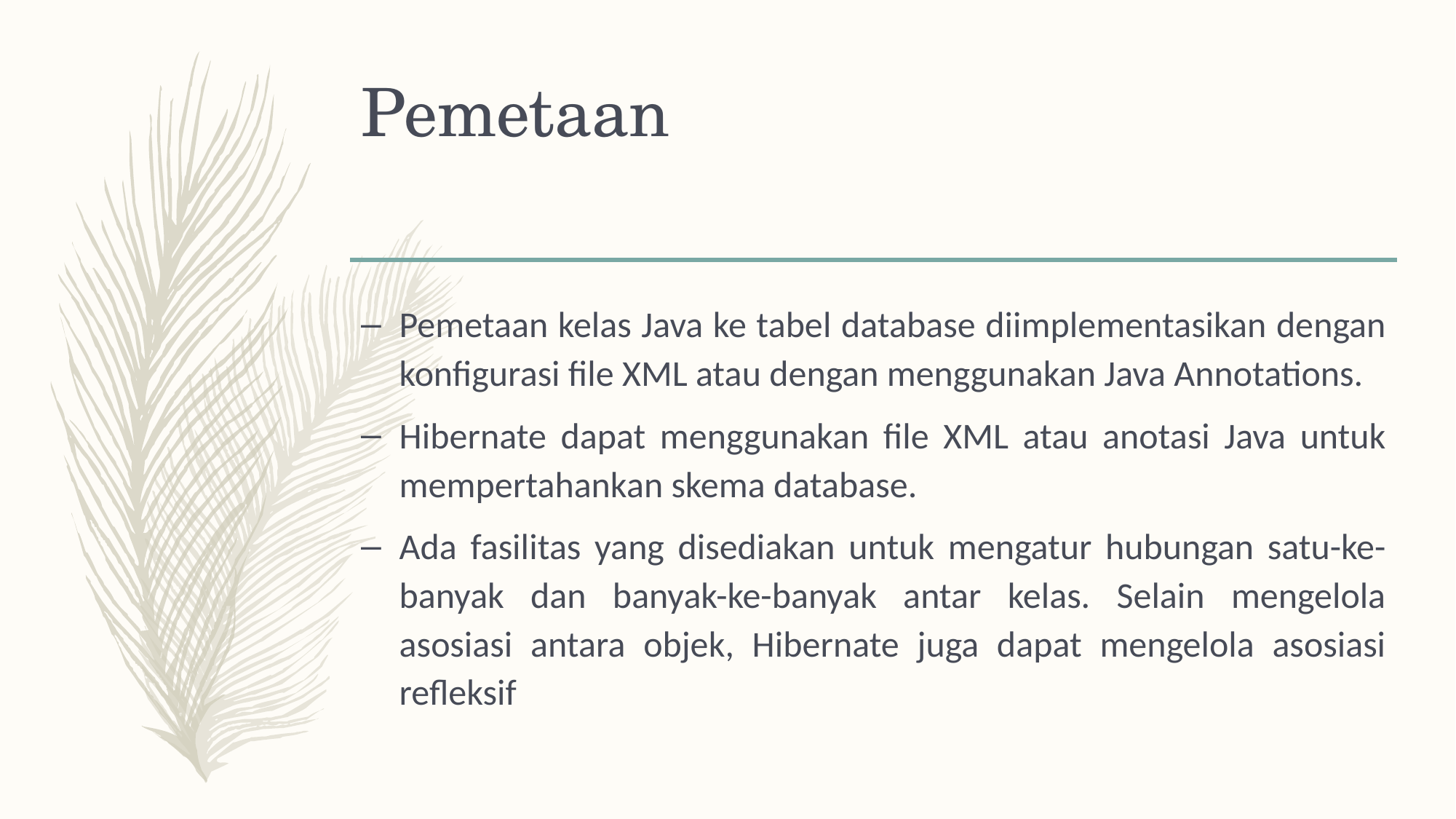

# Pemetaan
Pemetaan kelas Java ke tabel database diimplementasikan dengan konfigurasi file XML atau dengan menggunakan Java Annotations.
Hibernate dapat menggunakan file XML atau anotasi Java untuk mempertahankan skema database.
Ada fasilitas yang disediakan untuk mengatur hubungan satu-ke-banyak dan banyak-ke-banyak antar kelas. Selain mengelola asosiasi antara objek, Hibernate juga dapat mengelola asosiasi refleksif